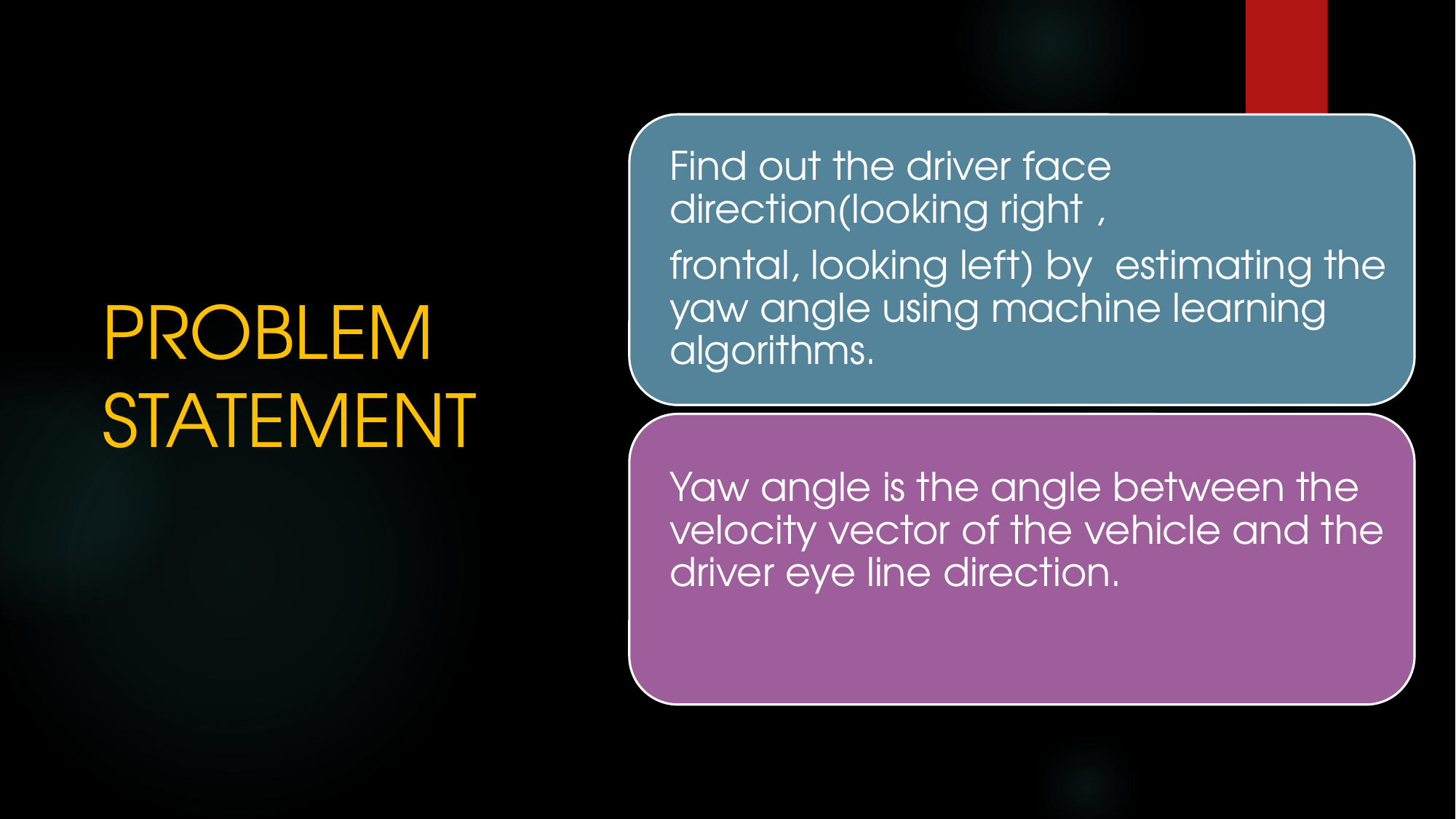

Find out the driver face direction(looking right ,
frontal, looking left) by  estimating the yaw angle using machine learning algorithms.
Yaw angle is the angle between the velocity vector of the vehicle and the driver eye line direction.

3) PROBLEM
STATEMENT: